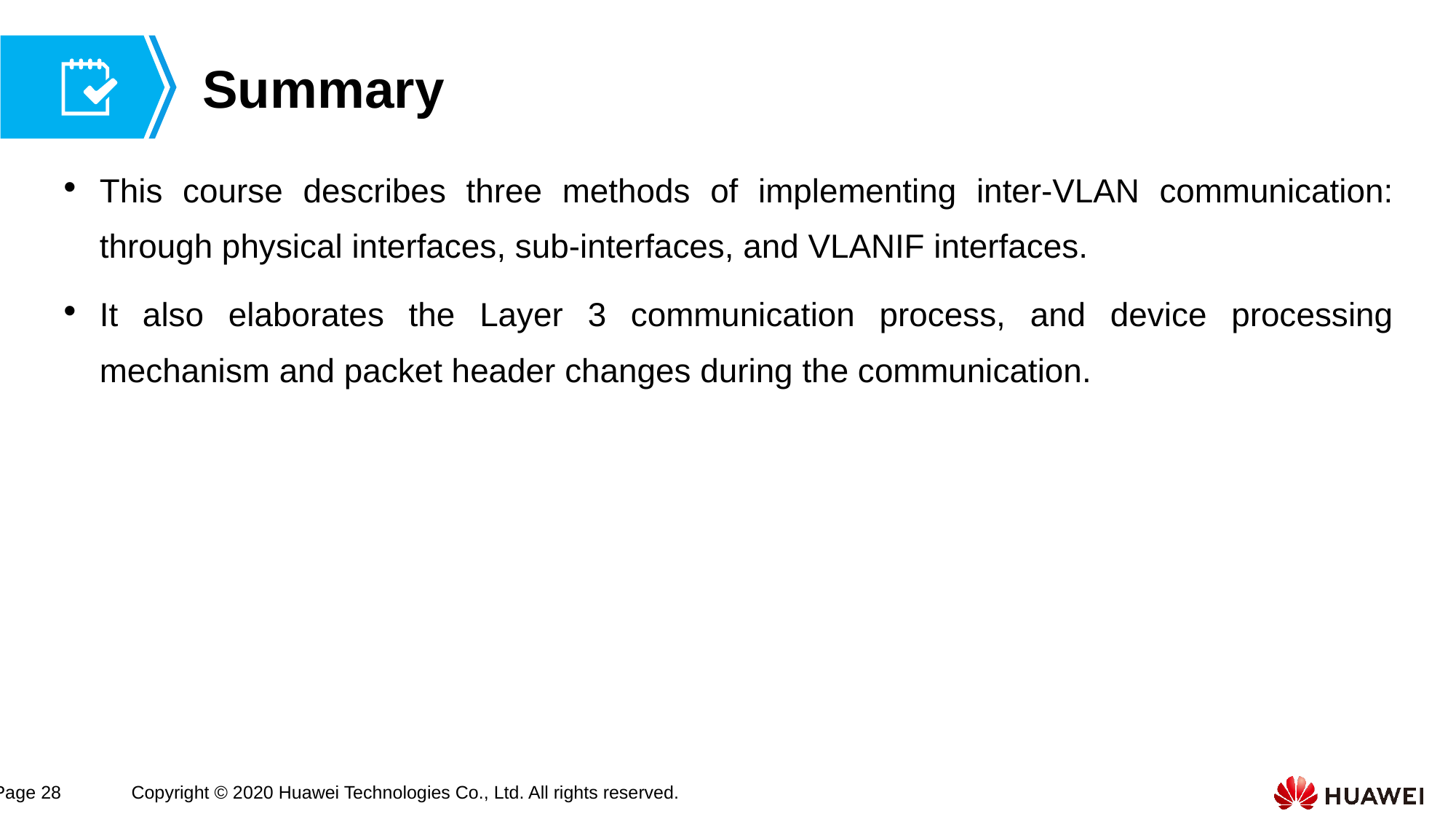

This course describes three methods of implementing inter-VLAN communication: through physical interfaces, sub-interfaces, and VLANIF interfaces.
It also elaborates the Layer 3 communication process, and device processing mechanism and packet header changes during the communication.